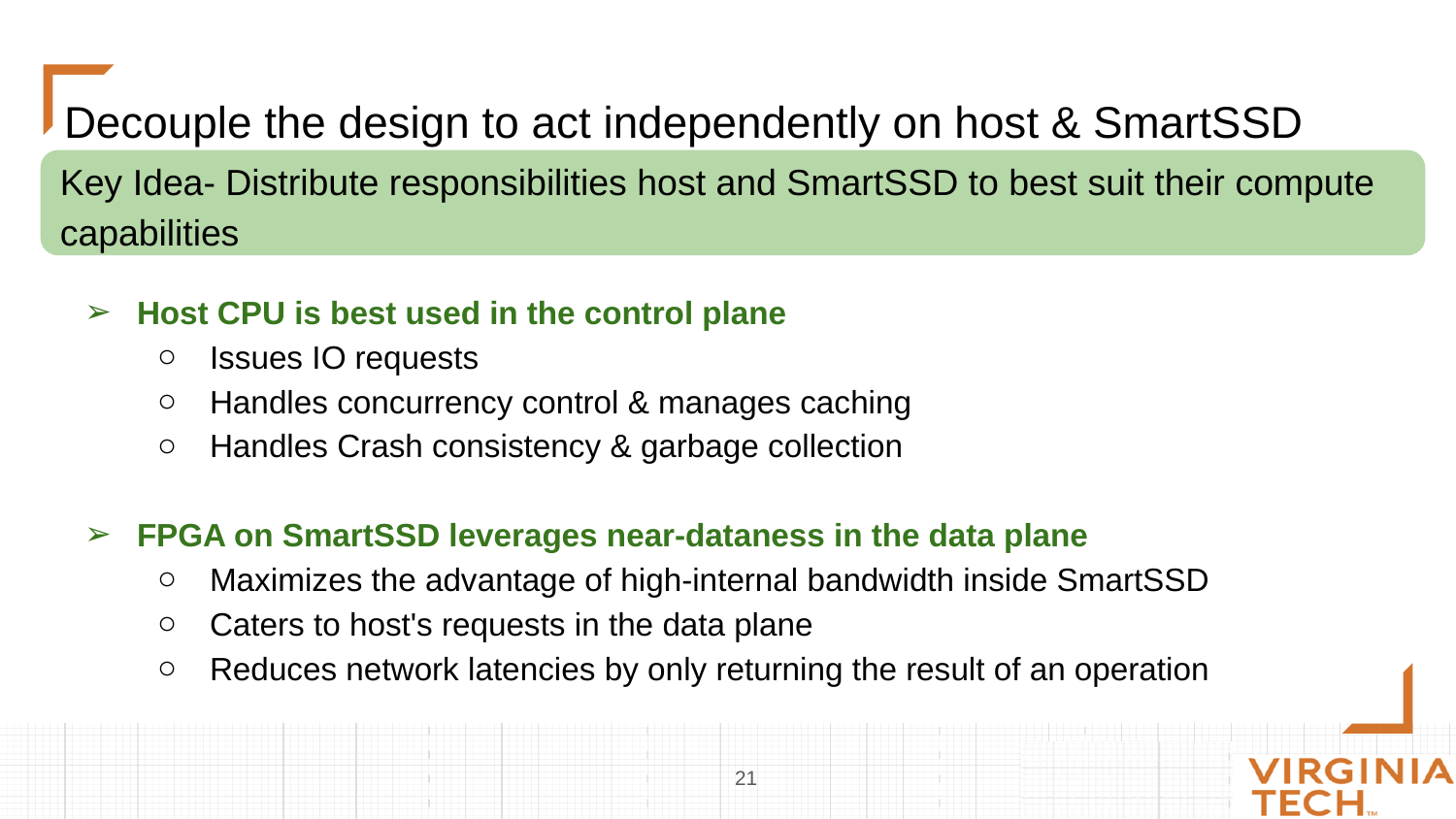

# Decouple the design to act independently on host & SmartSSD
Key Idea- Distribute responsibilities host and SmartSSD to best suit their compute capabilities
Host CPU is best used in the control plane
Issues IO requests
Handles concurrency control & manages caching
Handles Crash consistency & garbage collection

FPGA on SmartSSD leverages near-dataness in the data plane
Maximizes the advantage of high-internal bandwidth inside SmartSSD
Caters to host's requests in the data plane
Reduces network latencies by only returning the result of an operation
21